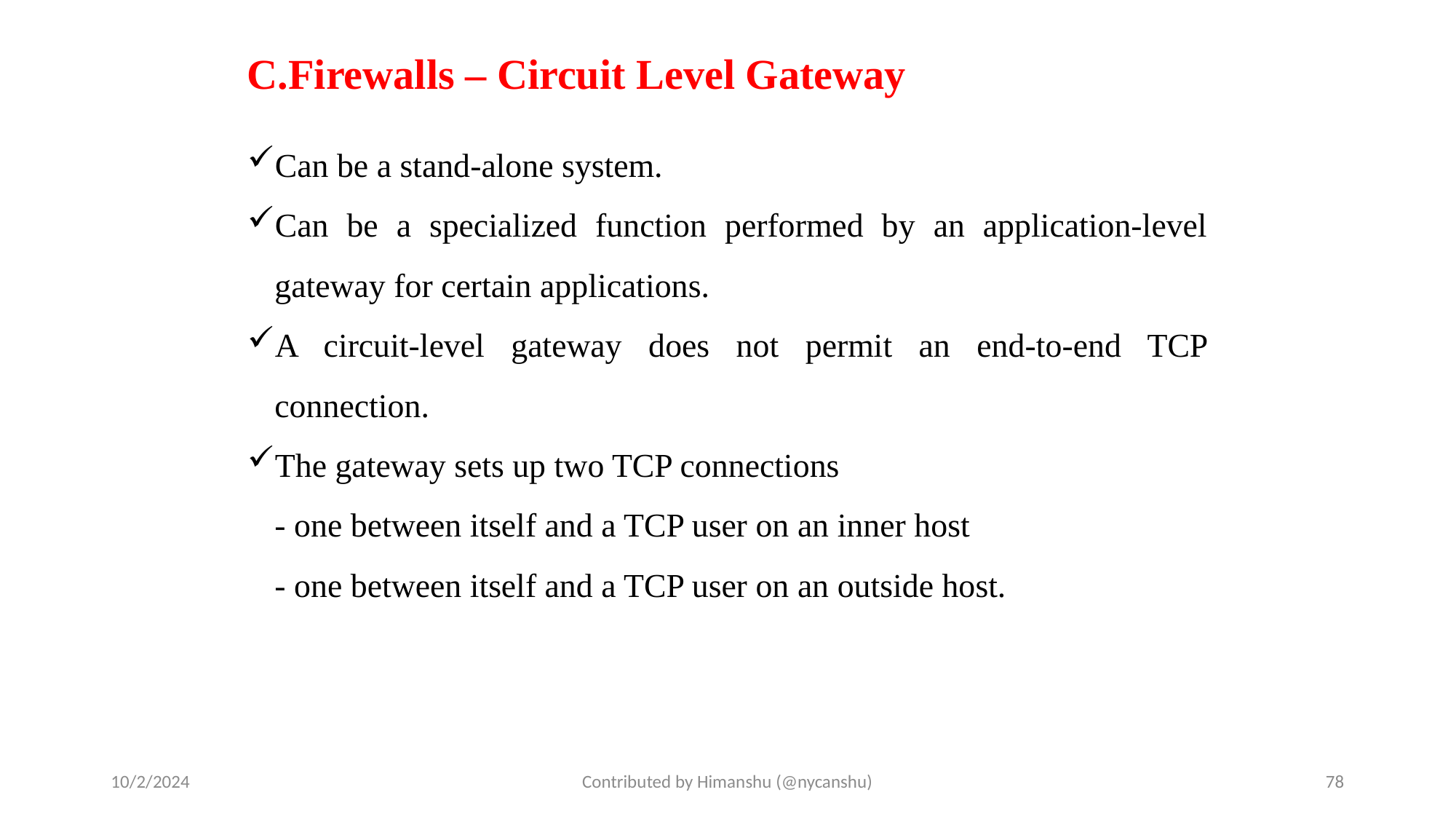

# C.Firewalls – Circuit Level Gateway
Can be a stand-alone system.
Can be a specialized function performed by an application-level gateway for certain applications.
A circuit-level gateway does not permit an end-to-end TCP connection.
The gateway sets up two TCP connections
	- one between itself and a TCP user on an inner host
	- one between itself and a TCP user on an outside host.
10/2/2024
Contributed by Himanshu (@nycanshu)
78